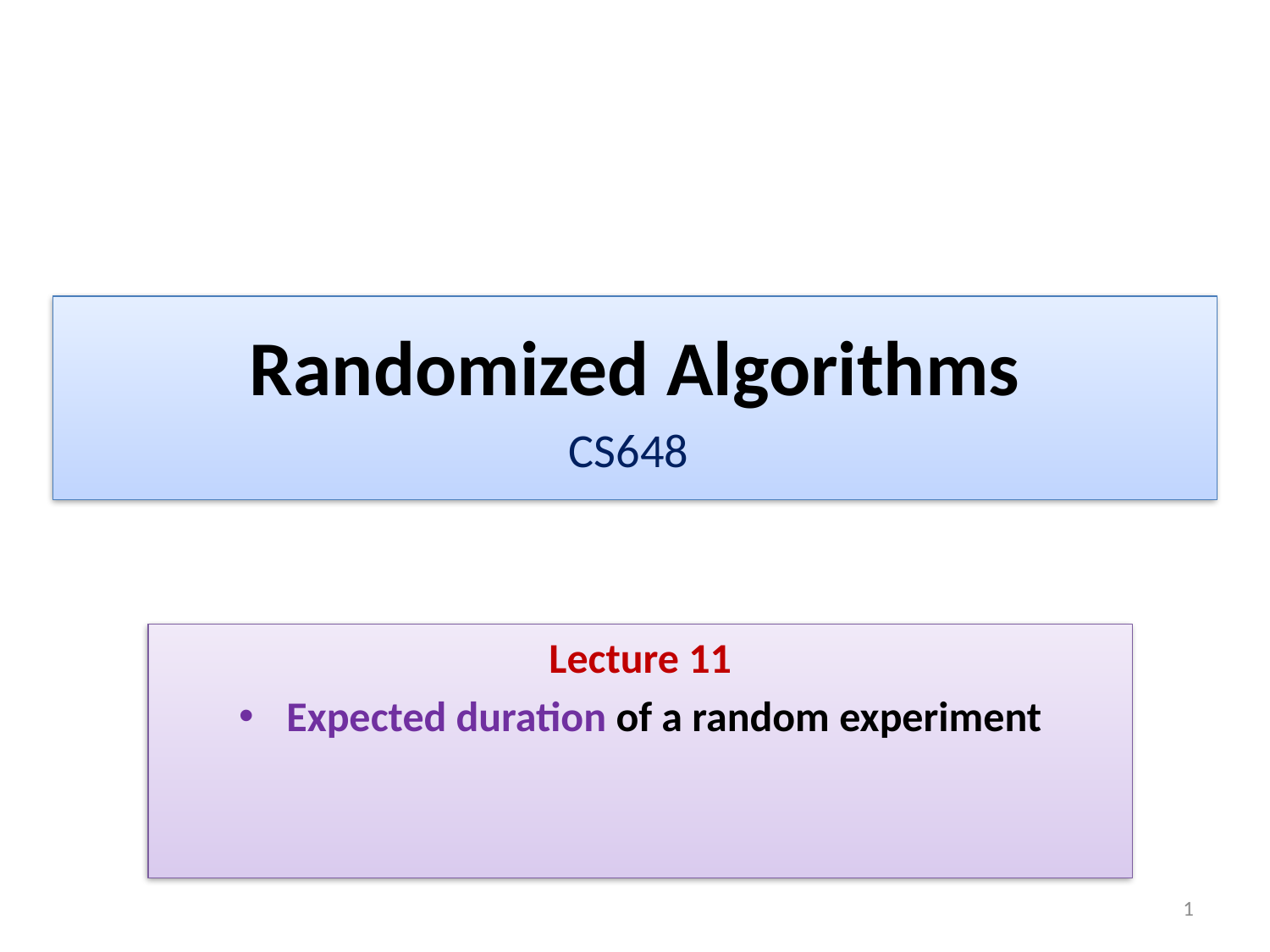

# Randomized Algorithms CS648
Lecture 11
Expected duration of a random experiment

1